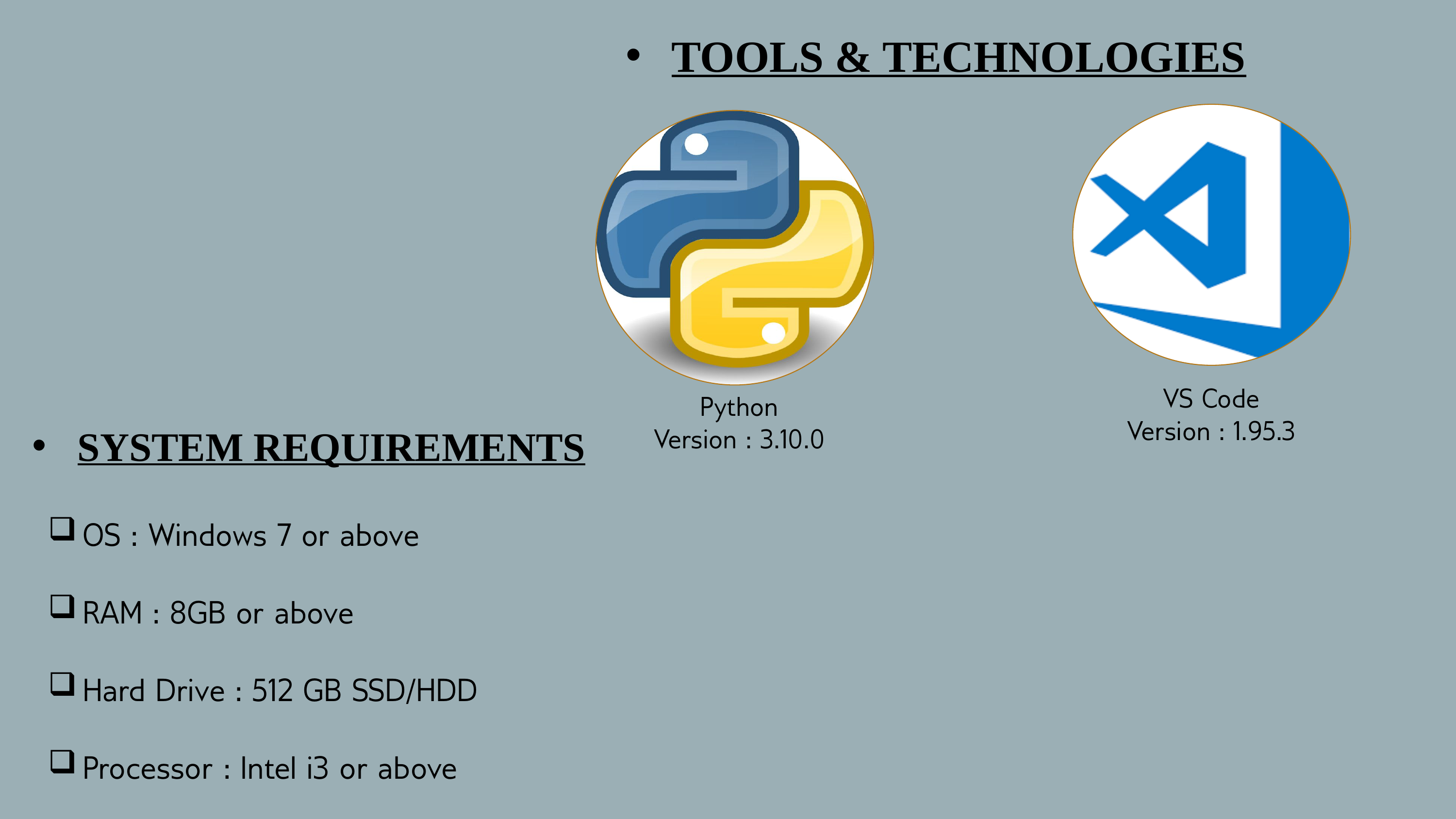

TOOLS & TECHNOLOGIES

VS Code
Version : 1.95.3
Python
Version : 3.10.0
SYSTEM REQUIREMENTS
OS : Windows 7 or above

RAM : 8GB or above

Hard Drive : 512 GB SSD/HDD

Processor : Intel i3 or above